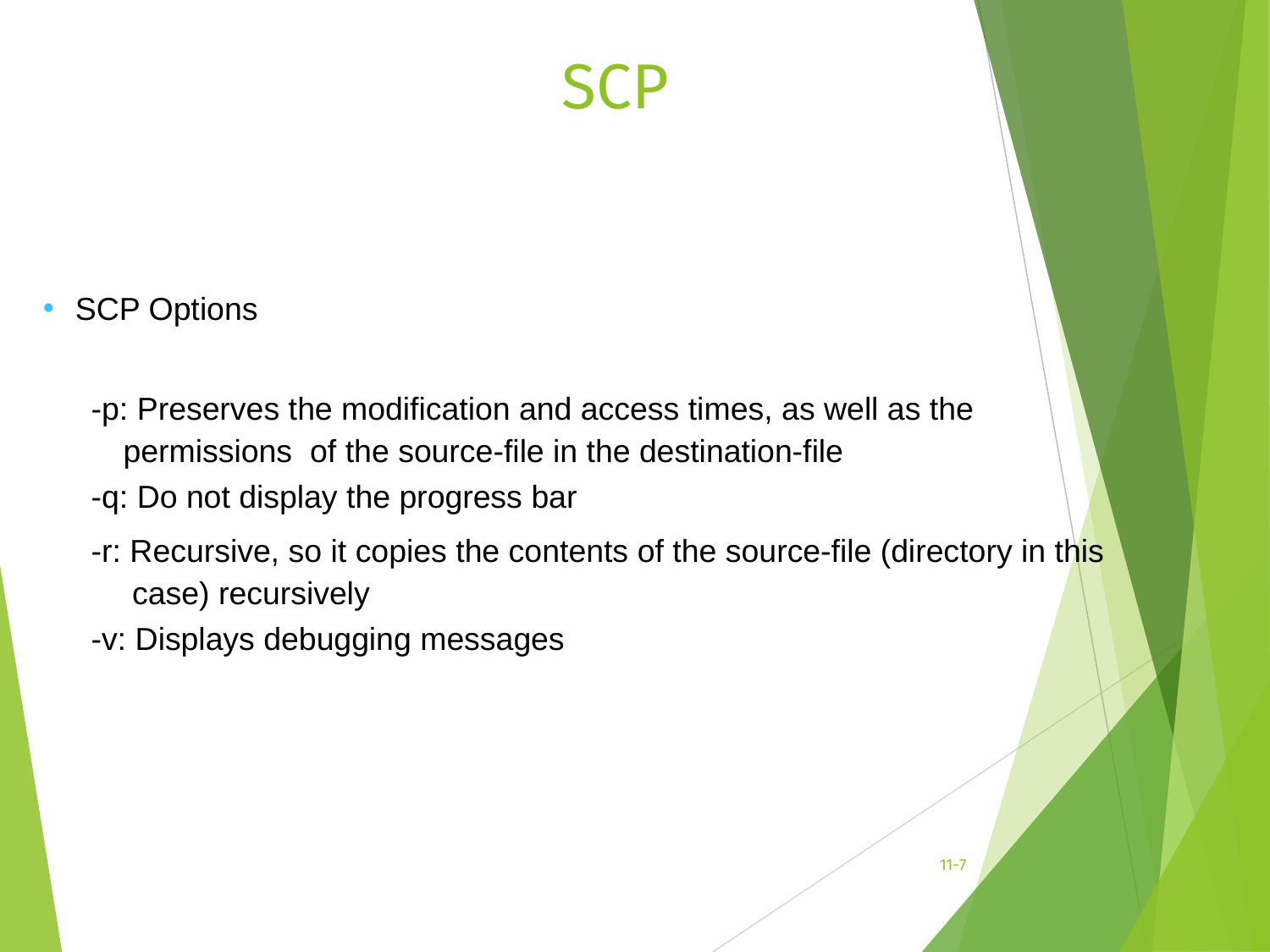

# SCP
•
SCP Options
-p: Preserves the modification and access times, as well as the permissions  of the source-file in the destination-file
-q: Do not display the progress bar
-r: Recursive, so it copies the contents of the source-file (directory in this  case) recursively
-v: Displays debugging messages
11-7